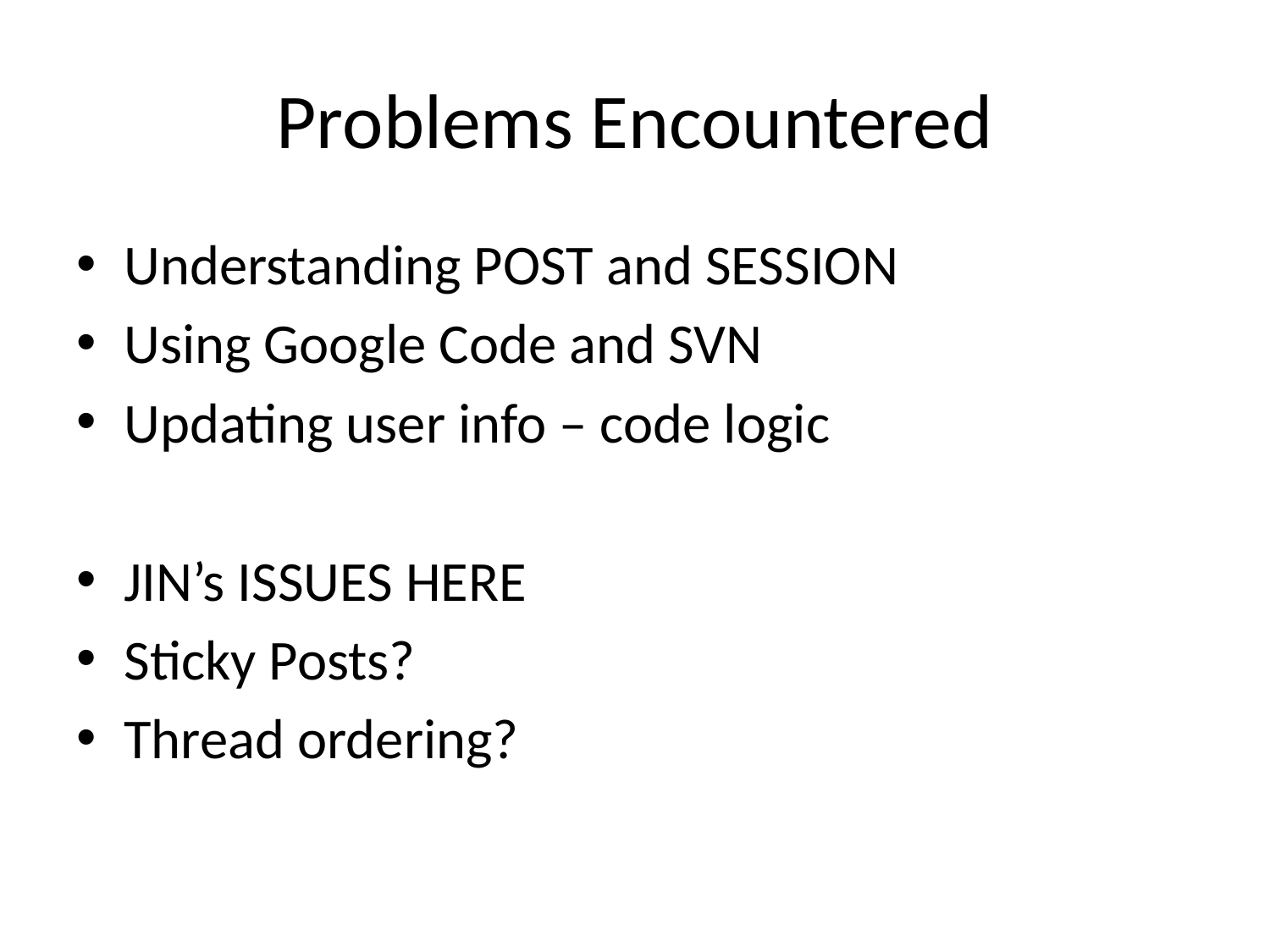

# Problems Encountered
Understanding POST and SESSION
Using Google Code and SVN
Updating user info – code logic

JIN’s ISSUES HERE
Sticky Posts?
Thread ordering?